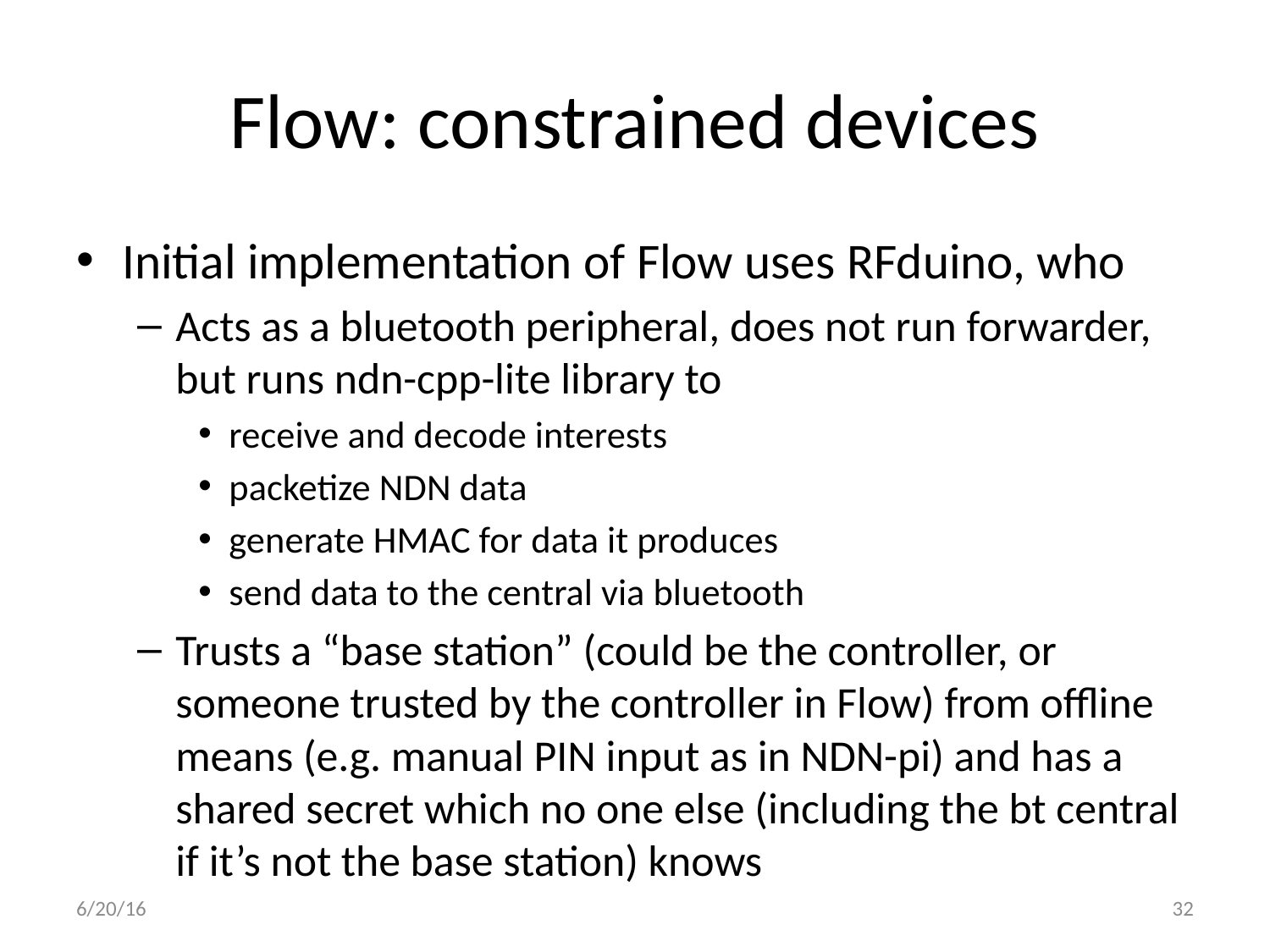

# Flow: constrained devices
Initial implementation of Flow uses RFduino, who
Acts as a bluetooth peripheral, does not run forwarder, but runs ndn-cpp-lite library to
receive and decode interests
packetize NDN data
generate HMAC for data it produces
send data to the central via bluetooth
Trusts a “base station” (could be the controller, or someone trusted by the controller in Flow) from offline means (e.g. manual PIN input as in NDN-pi) and has a shared secret which no one else (including the bt central if it’s not the base station) knows
6/20/16
32